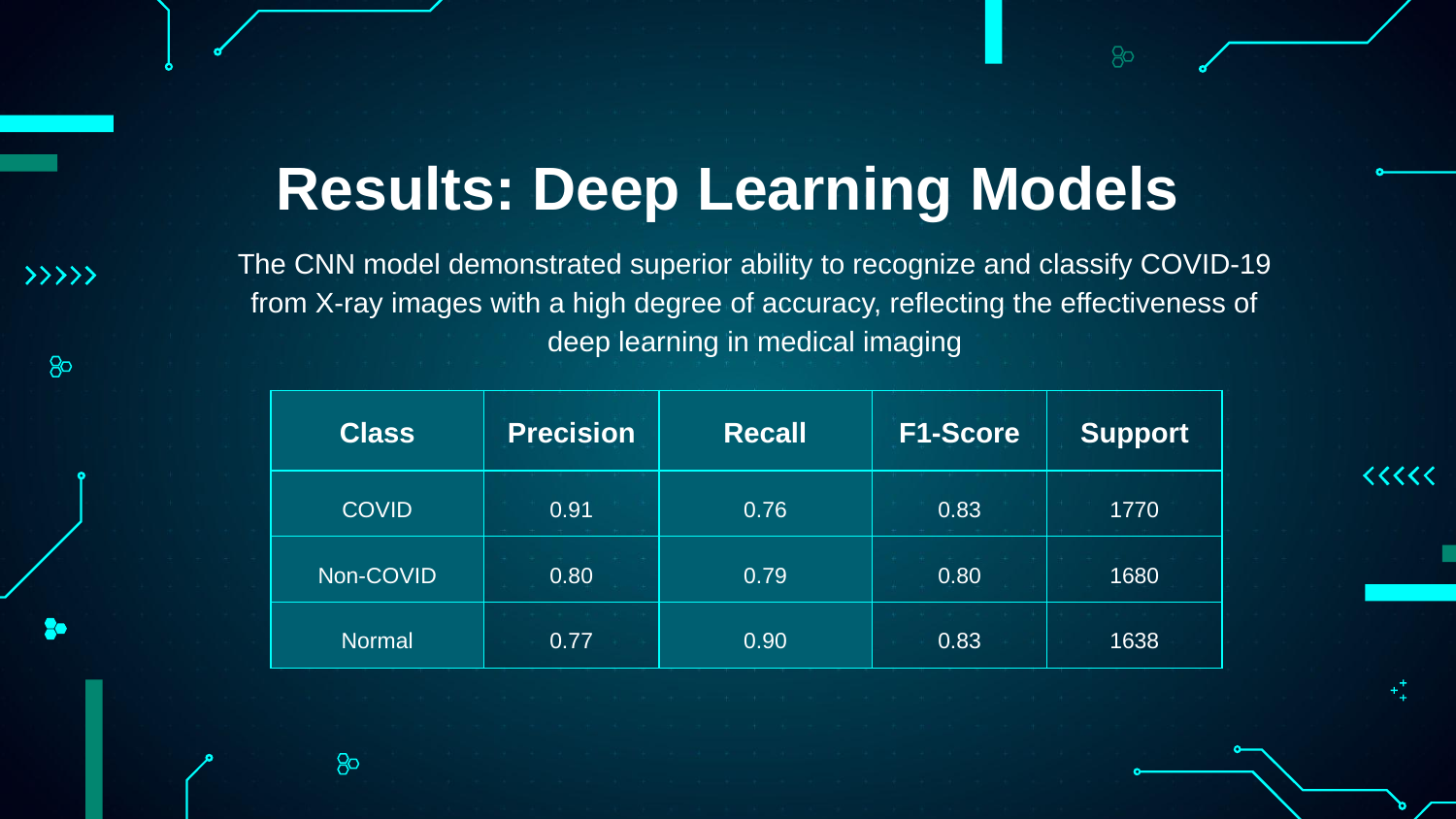

# Results: Deep Learning Models
The CNN model demonstrated superior ability to recognize and classify COVID-19 from X-ray images with a high degree of accuracy, reflecting the effectiveness of deep learning in medical imaging
| Class | Precision | Recall | F1-Score | Support |
| --- | --- | --- | --- | --- |
| COVID | 0.91 | 0.76 | 0.83 | 1770 |
| Non-COVID | 0.80 | 0.79 | 0.80 | 1680 |
| Normal | 0.77 | 0.90 | 0.83 | 1638 |